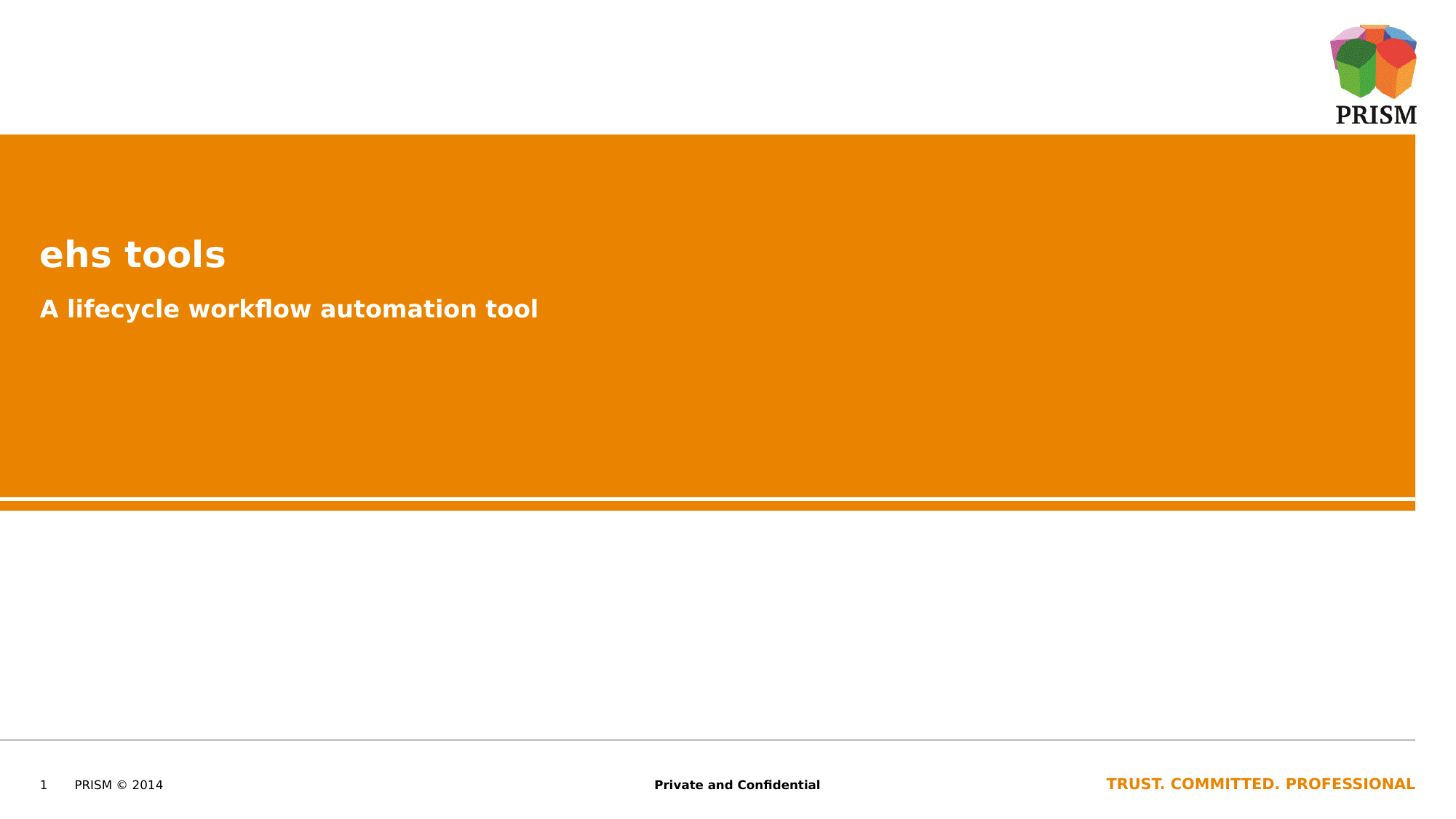

# ehs tools
A lifecycle workflow automation tool
1
25 March 2022
Private and Confidential